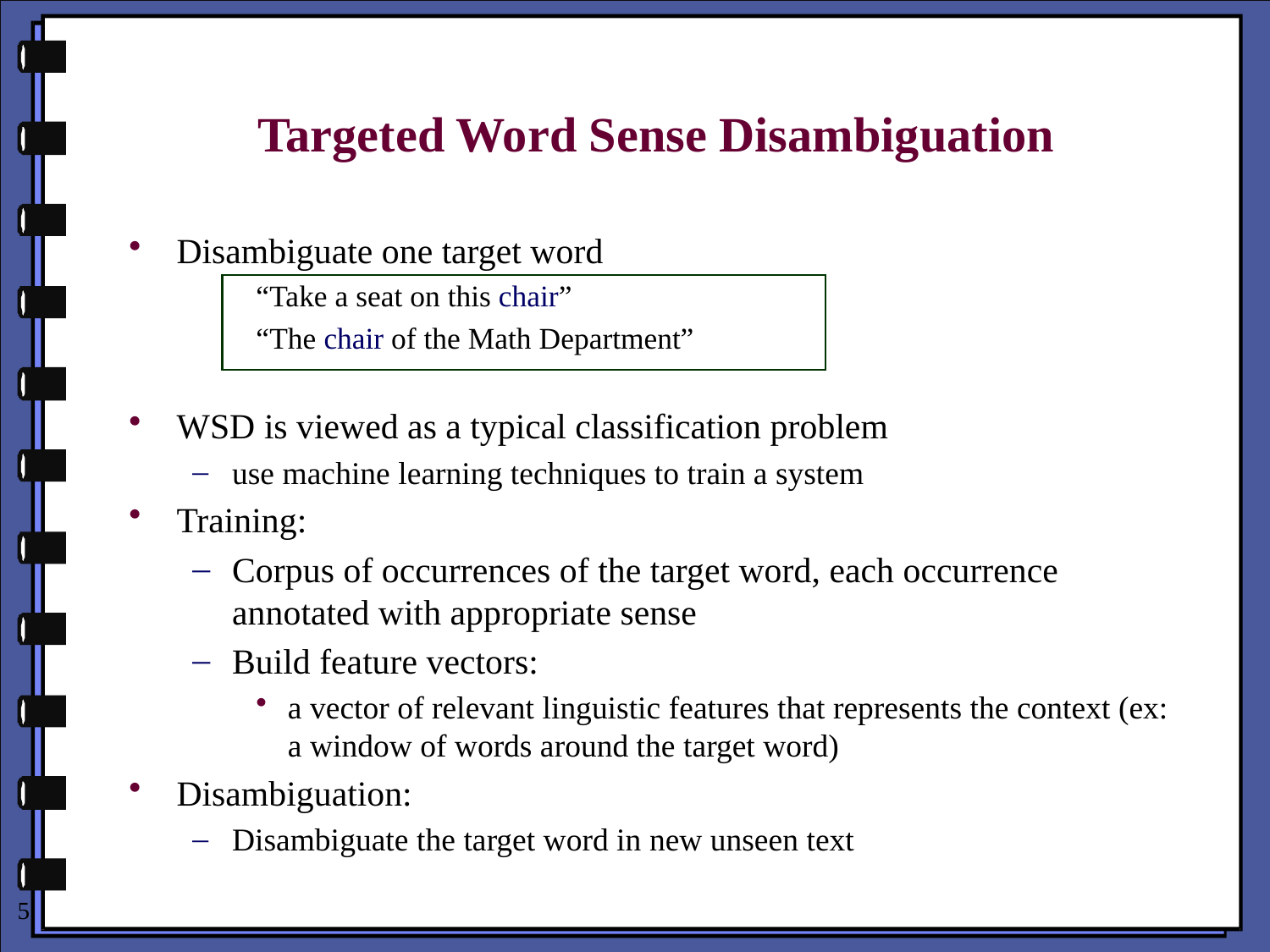

# Targeted Word Sense Disambiguation
Disambiguate one target word
“Take a seat on this chair”
“The chair of the Math Department”

WSD is viewed as a typical classification problem
use machine learning techniques to train a system
Training:
Corpus of occurrences of the target word, each occurrence annotated with appropriate sense
Build feature vectors:
a vector of relevant linguistic features that represents the context (ex: a window of words around the target word)
Disambiguation:
Disambiguate the target word in new unseen text